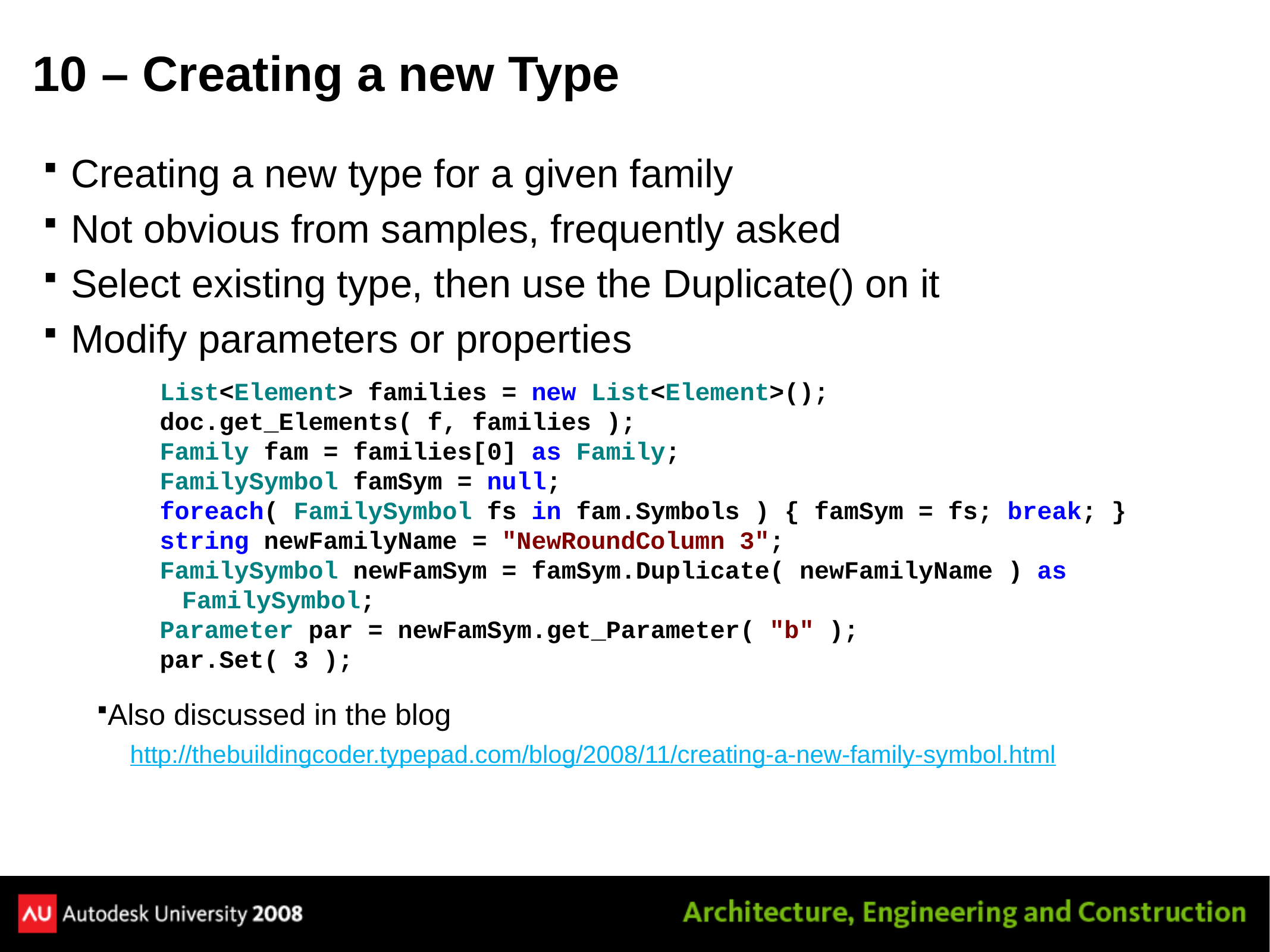

# 10 – Creating a new Type
Creating a new type for a given family
Not obvious from samples, frequently asked
Select existing type, then use the Duplicate() on it
Modify parameters or properties
List<Element> families = new List<Element>();
doc.get_Elements( f, families );
Family fam = families[0] as Family;
FamilySymbol famSym = null;
foreach( FamilySymbol fs in fam.Symbols ) { famSym = fs; break; }
string newFamilyName = "NewRoundColumn 3";
FamilySymbol newFamSym = famSym.Duplicate( newFamilyName ) as FamilySymbol;
Parameter par = newFamSym.get_Parameter( "b" );
par.Set( 3 );
Also discussed in the blog
http://thebuildingcoder.typepad.com/blog/2008/11/creating-a-new-family-symbol.html